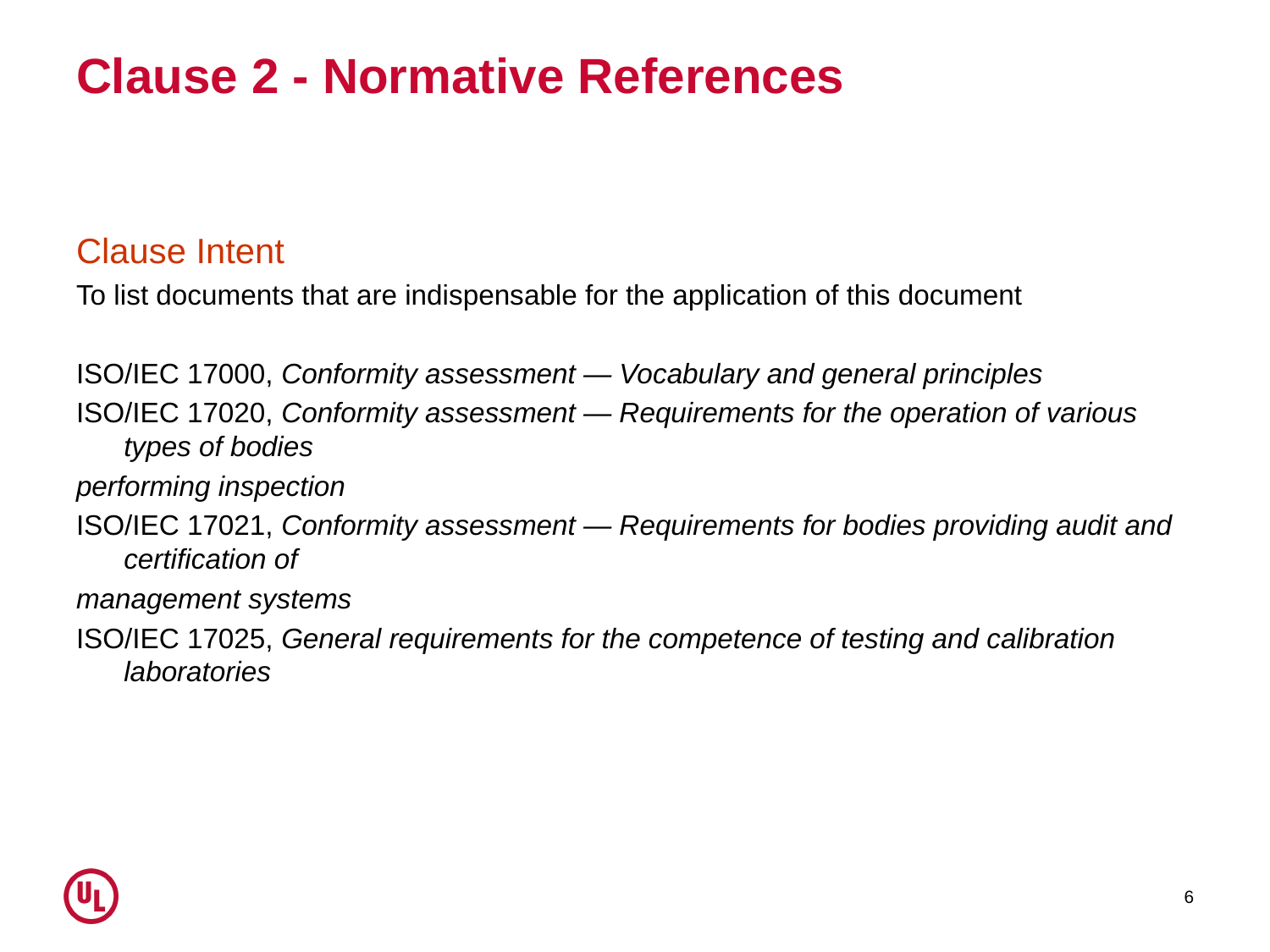

# Clause 2 - Normative References
Clause Intent
To list documents that are indispensable for the application of this document

ISO/IEC 17000, Conformity assessment — Vocabulary and general principles
ISO/IEC 17020, Conformity assessment — Requirements for the operation of various types of bodies
performing inspection
ISO/IEC 17021, Conformity assessment — Requirements for bodies providing audit and certification of
management systems
ISO/IEC 17025, General requirements for the competence of testing and calibration laboratories
6